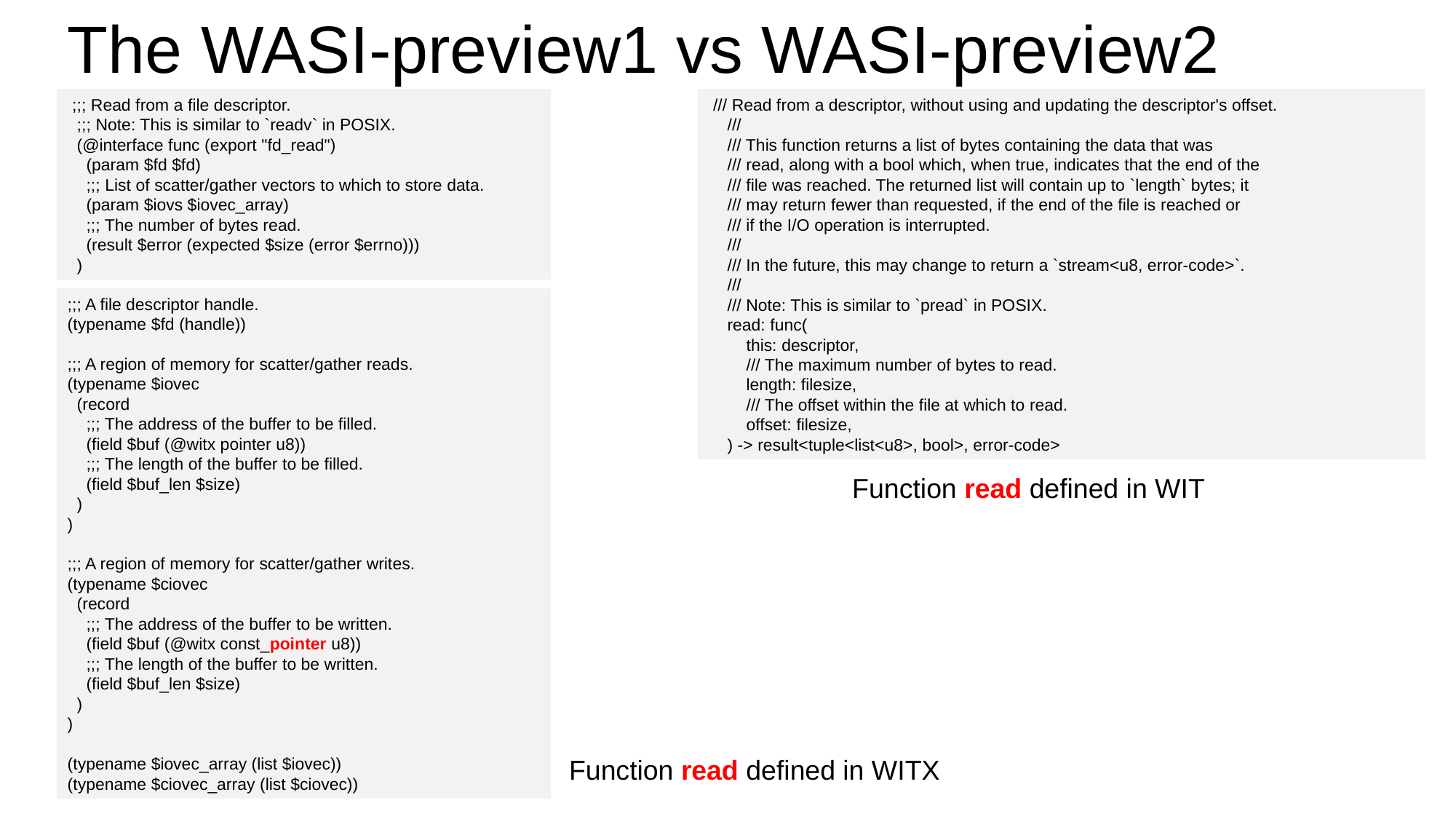

# The WASI-preview1 vs WASI-preview2
 ;;; Read from a file descriptor.
  ;;; Note: This is similar to `readv` in POSIX.
  (@interface func (export "fd_read")
    (param $fd $fd)
    ;;; List of scatter/gather vectors to which to store data.
    (param $iovs $iovec_array)
    ;;; The number of bytes read.
    (result $error (expected $size (error $errno)))
  )
 /// Read from a descriptor, without using and updating the descriptor's offset.
    ///
    /// This function returns a list of bytes containing the data that was
    /// read, along with a bool which, when true, indicates that the end of the
    /// file was reached. The returned list will contain up to `length` bytes; it
    /// may return fewer than requested, if the end of the file is reached or
    /// if the I/O operation is interrupted.
    ///
    /// In the future, this may change to return a `stream<u8, error-code>`.
    ///
    /// Note: This is similar to `pread` in POSIX.
    read: func(
        this: descriptor,
        /// The maximum number of bytes to read.
        length: filesize,
        /// The offset within the file at which to read.
        offset: filesize,
    ) -> result<tuple<list<u8>, bool>, error-code>
;;; A file descriptor handle.
(typename $fd (handle))

;;; A region of memory for scatter/gather reads.
(typename $iovec
  (record
    ;;; The address of the buffer to be filled.
    (field $buf (@witx pointer u8))
    ;;; The length of the buffer to be filled.
    (field $buf_len $size)
  )
)

;;; A region of memory for scatter/gather writes.
(typename $ciovec
  (record
    ;;; The address of the buffer to be written.
    (field $buf (@witx const_pointer u8))
    ;;; The length of the buffer to be written.
    (field $buf_len $size)
  )
)

(typename $iovec_array (list $iovec))
(typename $ciovec_array (list $ciovec))
Function read defined in WIT
Function read defined in WITX